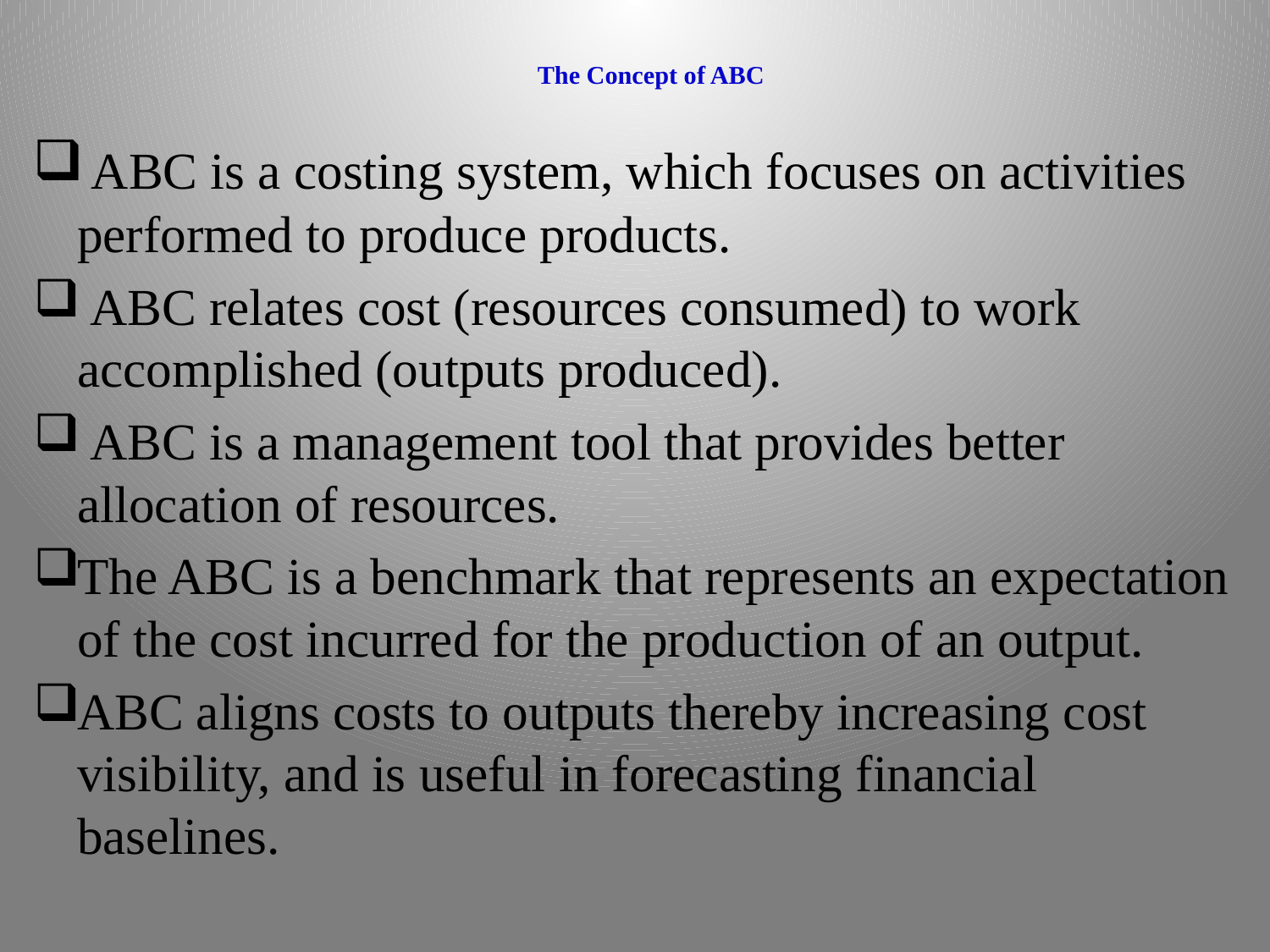

# The Concept of ABC
 ABC is a costing system, which focuses on activities performed to produce products.
 ABC relates cost (resources consumed) to work accomplished (outputs produced).
 ABC is a management tool that provides better allocation of resources.
The ABC is a benchmark that represents an expectation of the cost incurred for the production of an output.
ABC aligns costs to outputs thereby increasing cost visibility, and is useful in forecasting financial baselines.